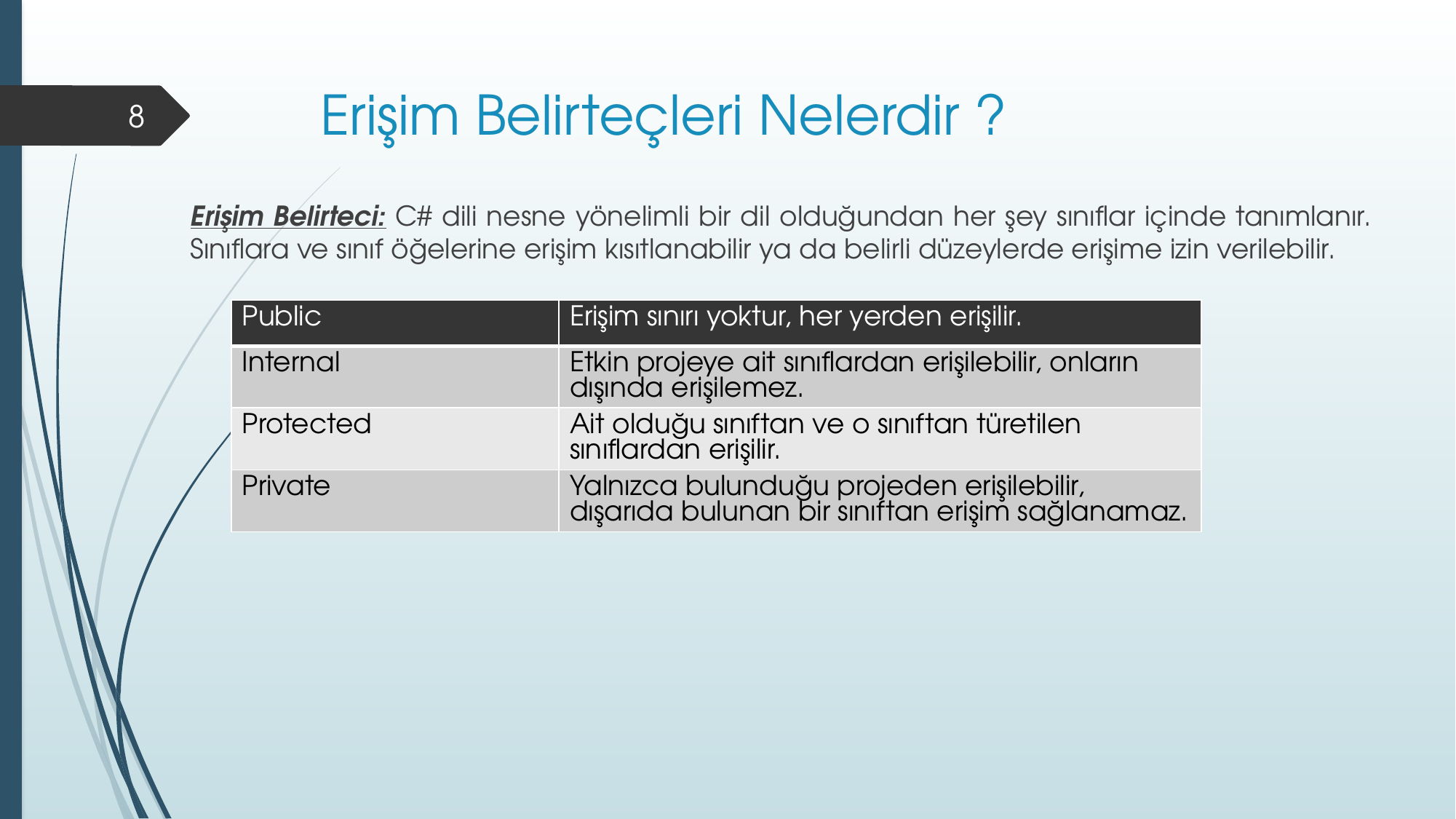

# Erişim Belirteçleri Nelerdir ?
8
Erişim Belirteci: C# dili nesne yönelimli bir dil olduğundan her şey sınıflar içinde tanımlanır. Sınıflara ve sınıf öğelerine erişim kısıtlanabilir ya da belirli düzeylerde erişime izin verilebilir.

| Public | Erişim sınırı yoktur, her yerden erişilir. |
| --- | --- |
| Internal | Etkin projeye ait sınıflardan erişilebilir, onların dışında erişilemez. |
| Protected | Ait olduğu sınıftan ve o sınıftan türetilen sınıflardan erişilir. |
| Private | Yalnızca bulunduğu projeden erişilebilir, dışarıda bulunan bir sınıftan erişim sağlanamaz. |